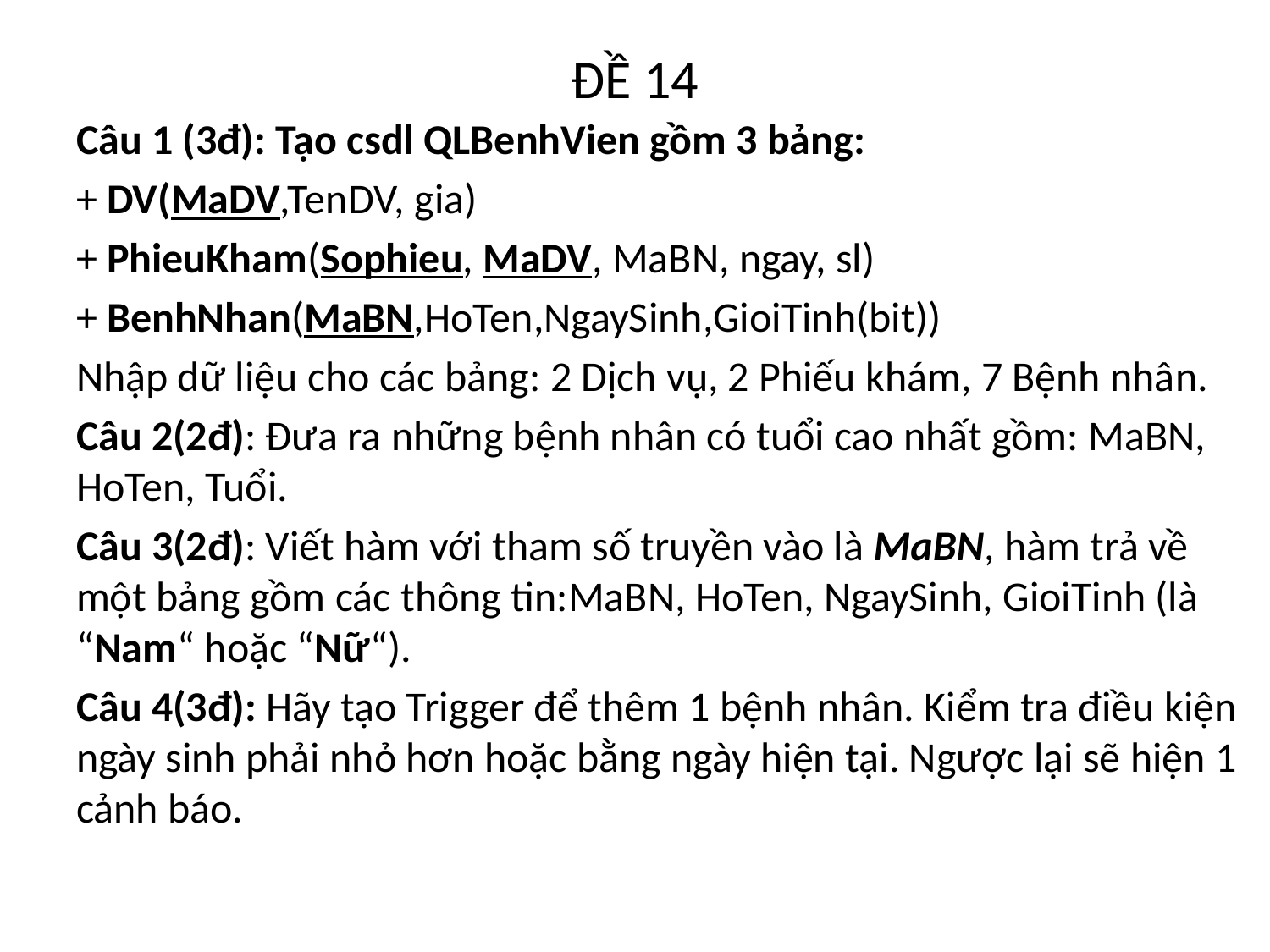

# ĐỀ 14
Câu 1 (3đ): Tạo csdl QLBenhVien gồm 3 bảng:
+ DV(MaDV,TenDV, gia)
+ PhieuKham(Sophieu, MaDV, MaBN, ngay, sl)
+ BenhNhan(MaBN,HoTen,NgaySinh,GioiTinh(bit))
Nhập dữ liệu cho các bảng: 2 Dịch vụ, 2 Phiếu khám, 7 Bệnh nhân.
Câu 2(2đ): Đưa ra những bệnh nhân có tuổi cao nhất gồm: MaBN, HoTen, Tuổi.
Câu 3(2đ): Viết hàm với tham số truyền vào là MaBN, hàm trả về một bảng gồm các thông tin:MaBN, HoTen, NgaySinh, GioiTinh (là “Nam“ hoặc “Nữ“).
Câu 4(3đ): Hãy tạo Trigger để thêm 1 bệnh nhân. Kiểm tra điều kiện ngày sinh phải nhỏ hơn hoặc bằng ngày hiện tại. Ngược lại sẽ hiện 1 cảnh báo.